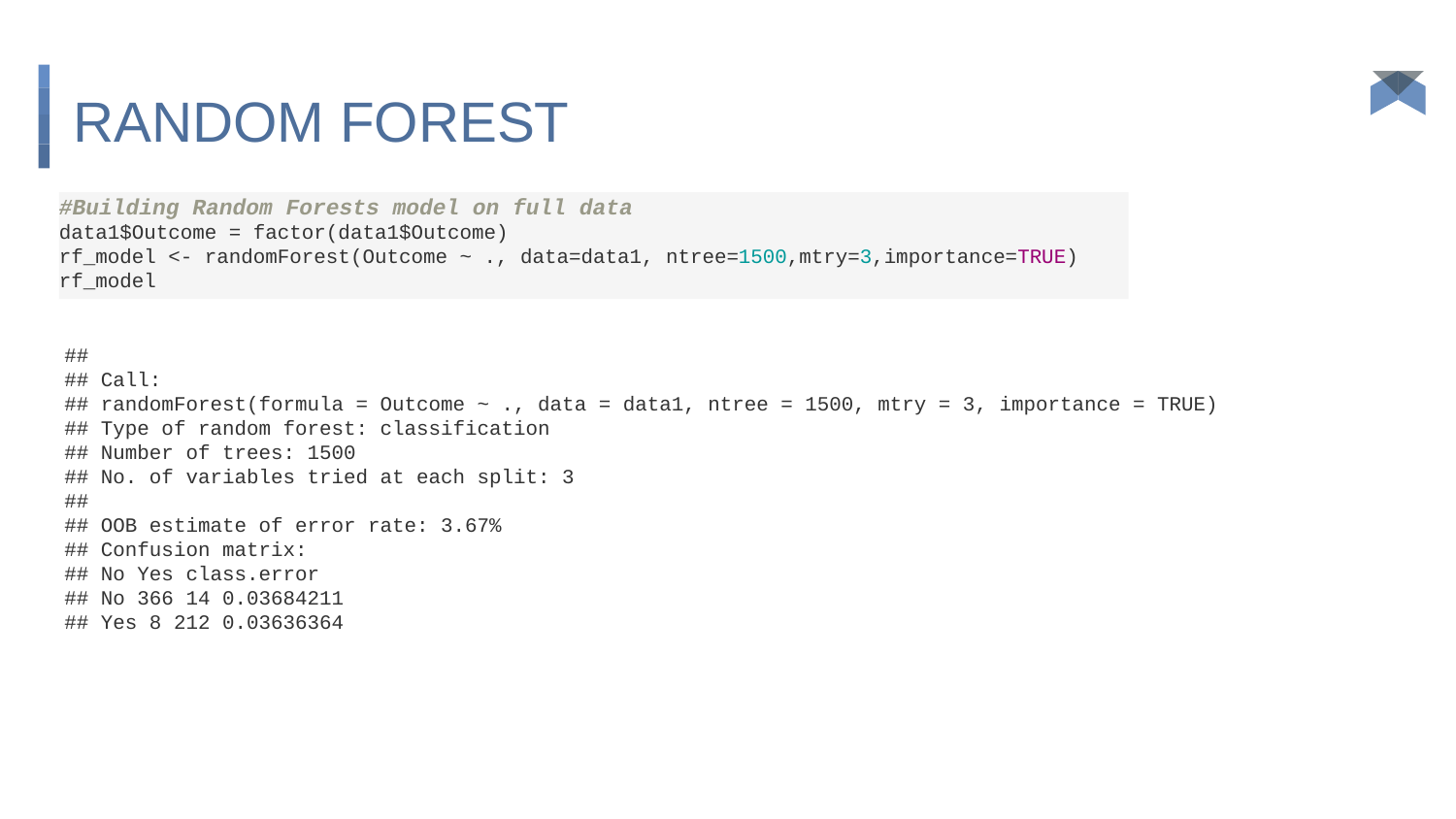

# RANDOM FOREST
#Building Random Forests model on full data
data1$Outcome = factor(data1$Outcome)
rf_model <- randomForest(Outcome ~ ., data=data1, ntree=1500,mtry=3,importance=TRUE)
rf_model
##
## Call:
## randomForest(formula = Outcome ~ ., data = data1, ntree = 1500, mtry = 3, importance = TRUE)
## Type of random forest: classification
## Number of trees: 1500
## No. of variables tried at each split: 3
##
## OOB estimate of error rate: 3.67%
## Confusion matrix:
## No Yes class.error
## No 366 14 0.03684211
## Yes 8 212 0.03636364